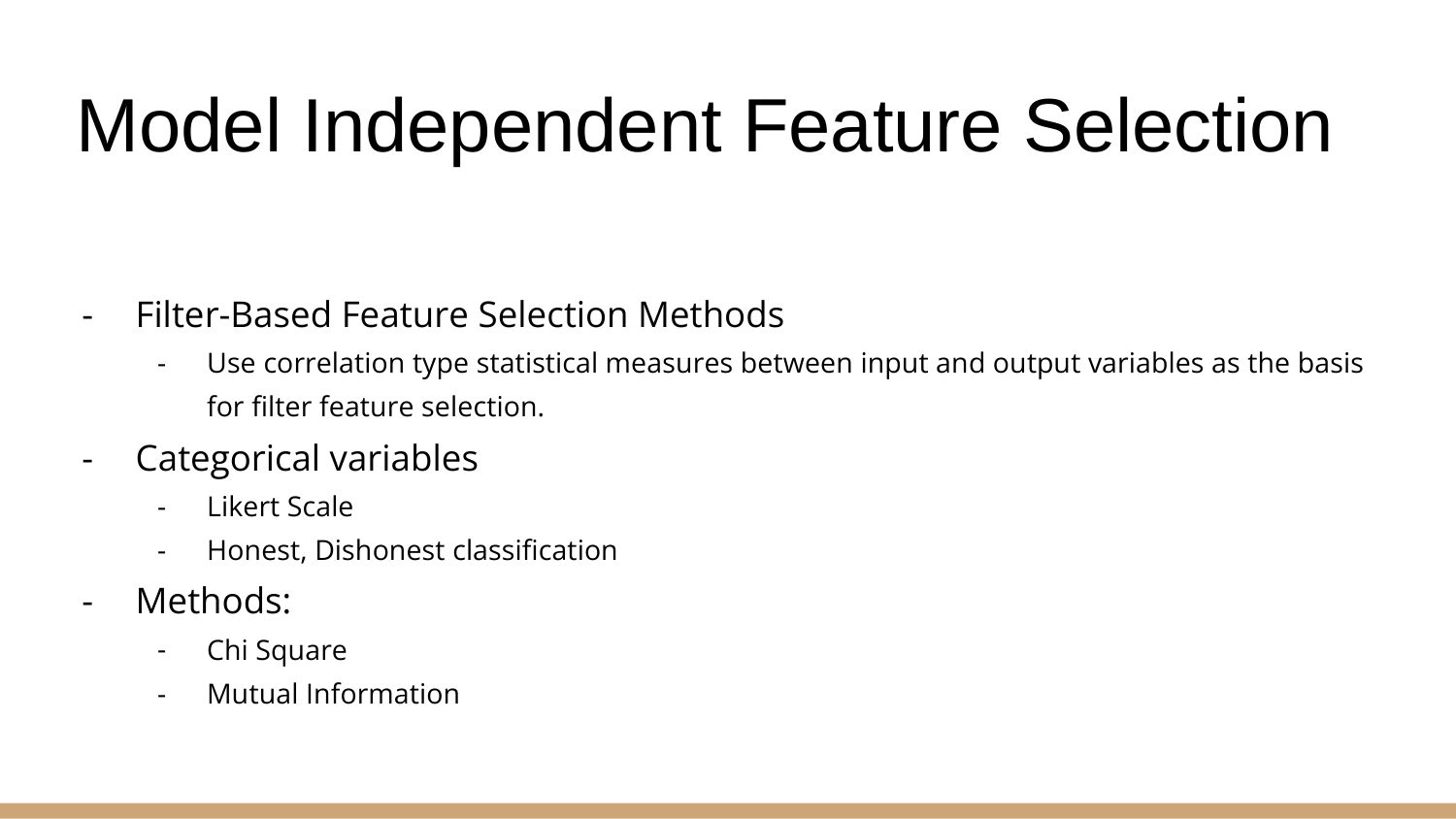

# Model Independent Feature Selection

Filter-Based Feature Selection Methods
Use correlation type statistical measures between input and output variables as the basis for filter feature selection.
Categorical variables
Likert Scale
Honest, Dishonest classification
Methods:
Chi Square
Mutual Information